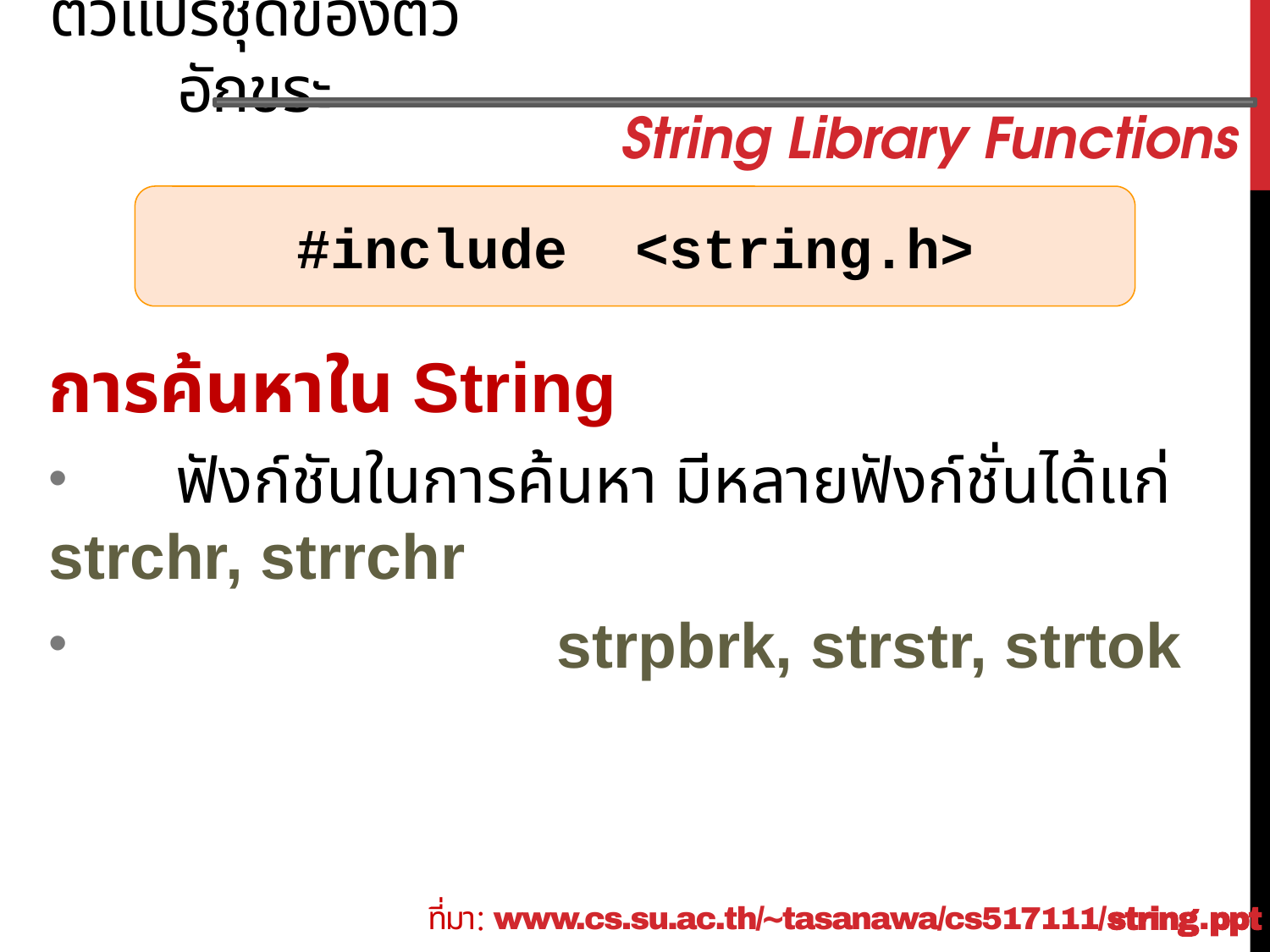

ตัวแปรชุดของตัวอักขระ
String Library Functions

#include  <string.h>
การค้นหาใน String
	ฟังก์ชันในการค้นหา มีหลายฟังก์ชั่นได้แก่ strchr, strrchr
				strpbrk, strstr, strtok
ที่มา: www.cs.su.ac.th/~tasanawa/cs517111/string.ppt